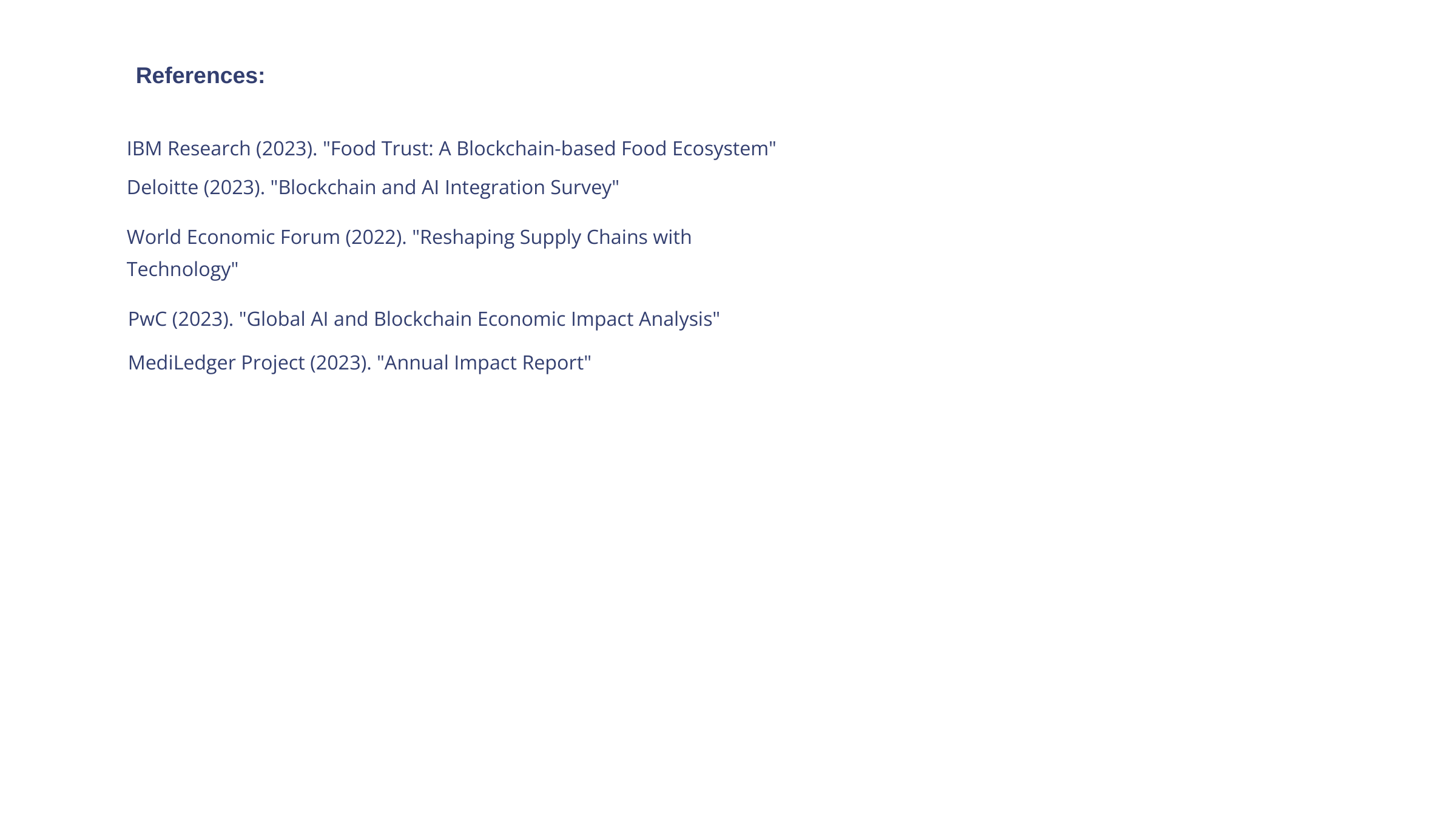

References:
IBM Research (2023). "Food Trust: A Blockchain-based Food Ecosystem"
Deloitte (2023). "Blockchain and AI Integration Survey"
World Economic Forum (2022). "Reshaping Supply Chains with Technology"
PwC (2023). "Global AI and Blockchain Economic Impact Analysis"
MediLedger Project (2023). "Annual Impact Report"